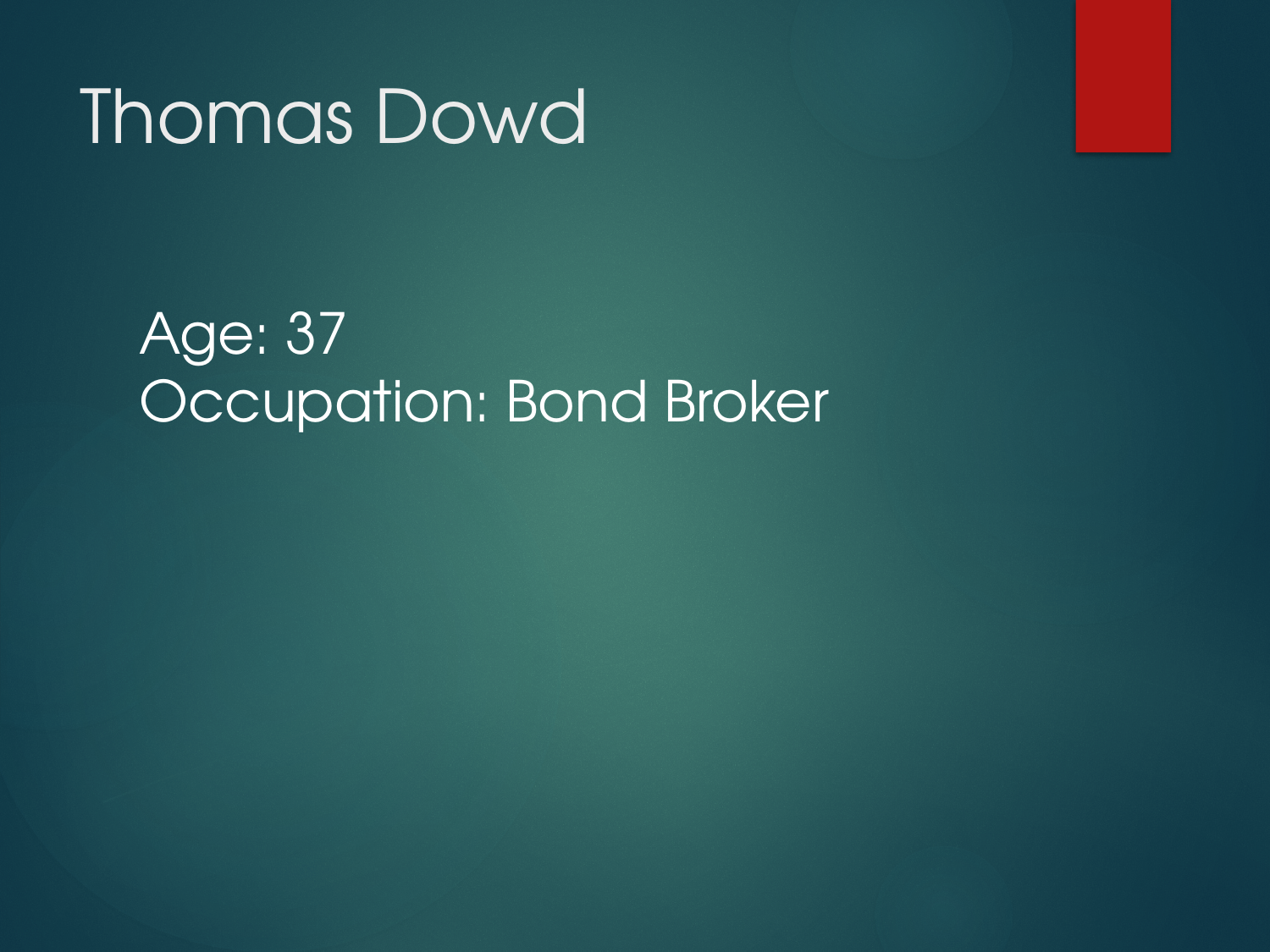

# Thomas Dowd

Age: 37
Occupation: Bond Broker